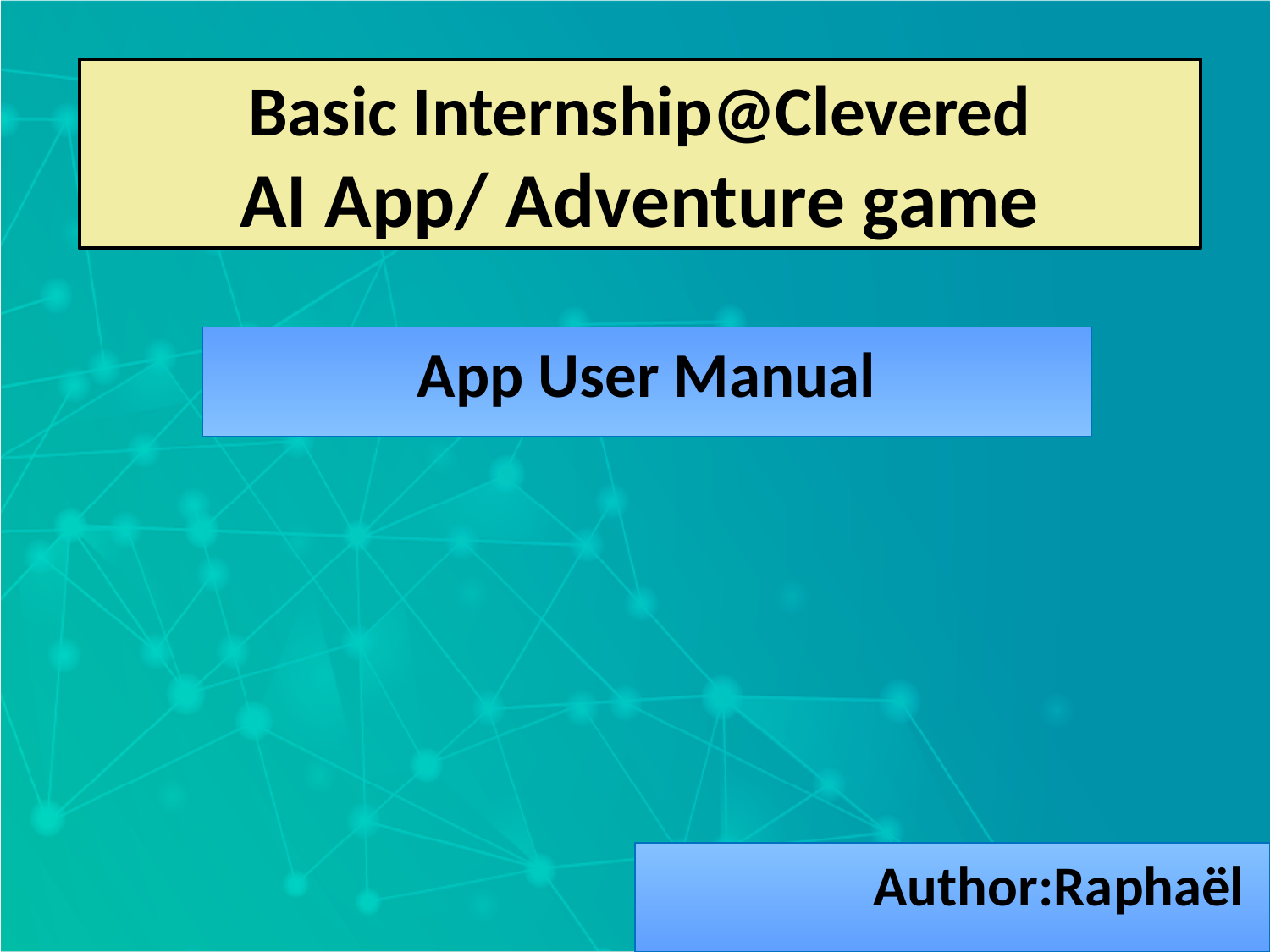

Basic Internship@Clevered
AI App/ Adventure game
App User Manual
Author:Raphaël